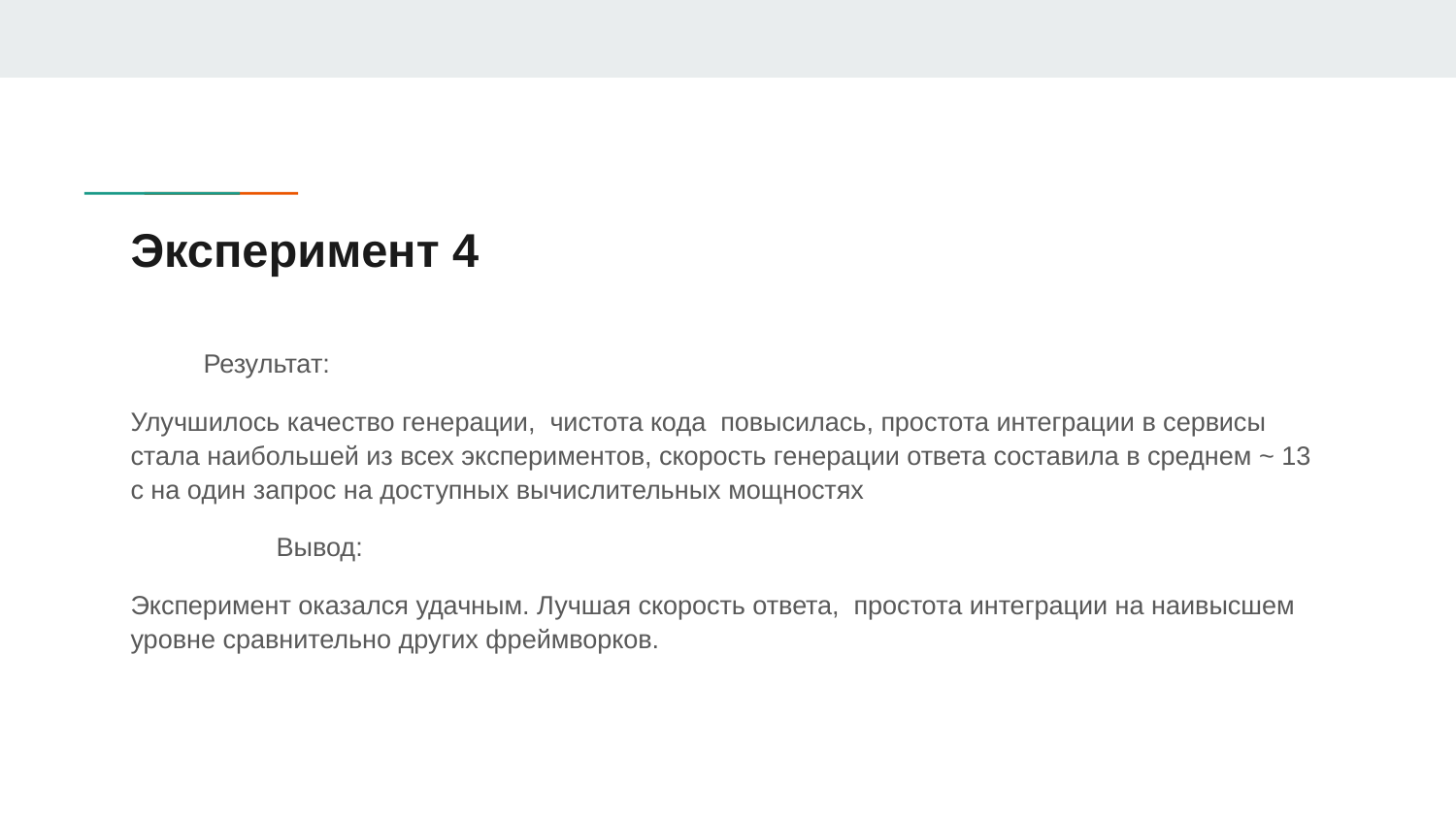

# Эксперимент 4

Результат:
Улучшилось качество генерации,  чистота кода  повысилась, простота интеграции в сервисы стала наибольшей из всех экспериментов, скорость генерации ответа составила в среднем ~ 13 c на один запрос на доступных вычислительных мощностях
	Вывод:
Эксперимент оказался удачным. Лучшая скорость ответа,  простота интеграции на наивысшем уровне сравнительно других фреймворков.